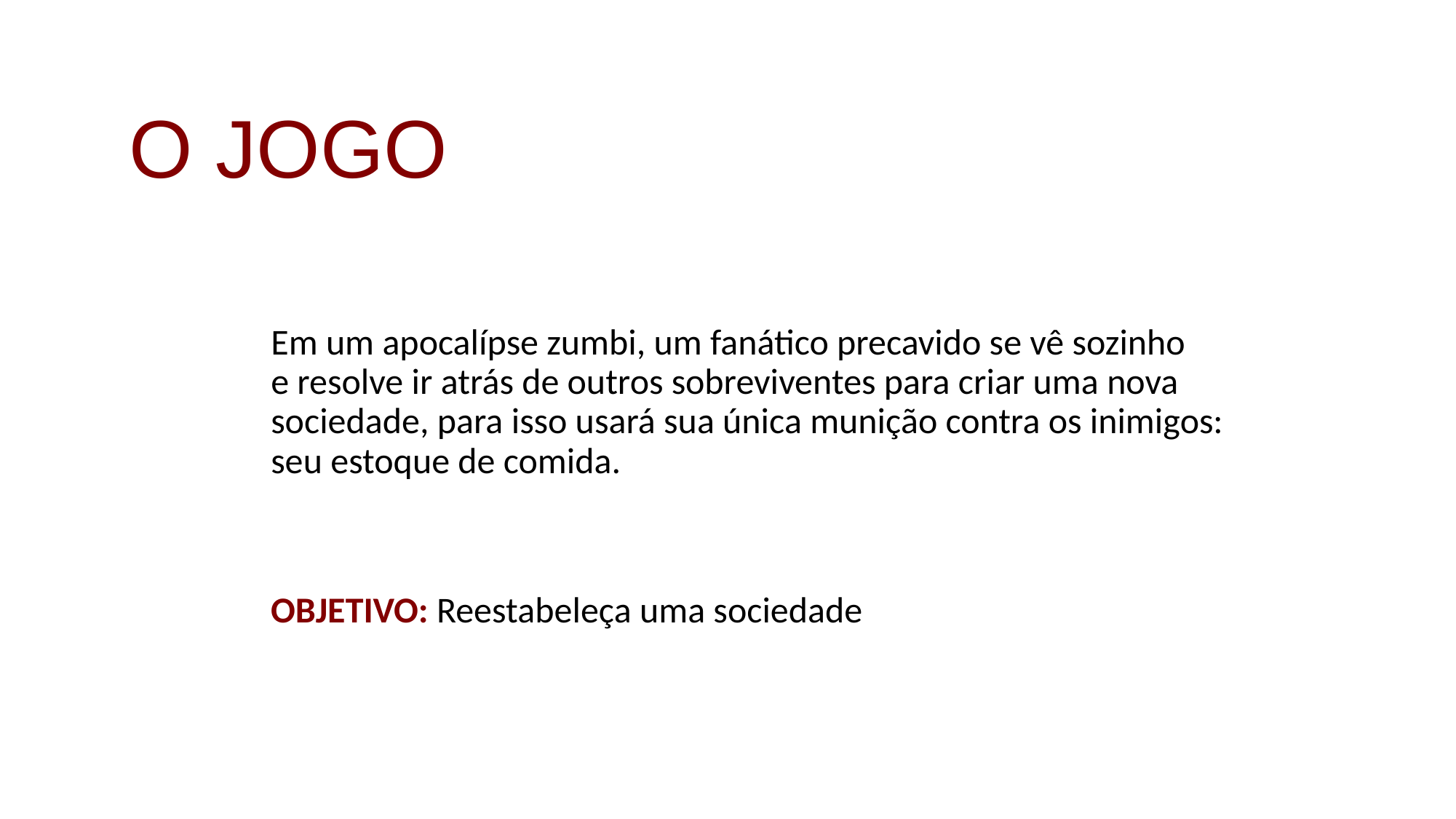

O JOGO
Em um apocalípse zumbi, um fanático precavido se vê sozinho          e resolve ir atrás de outros sobreviventes para criar uma nova sociedade, para isso usará sua única munição contra os inimigos: seu estoque de comida.
OBJETIVO: Reestabeleça uma sociedade